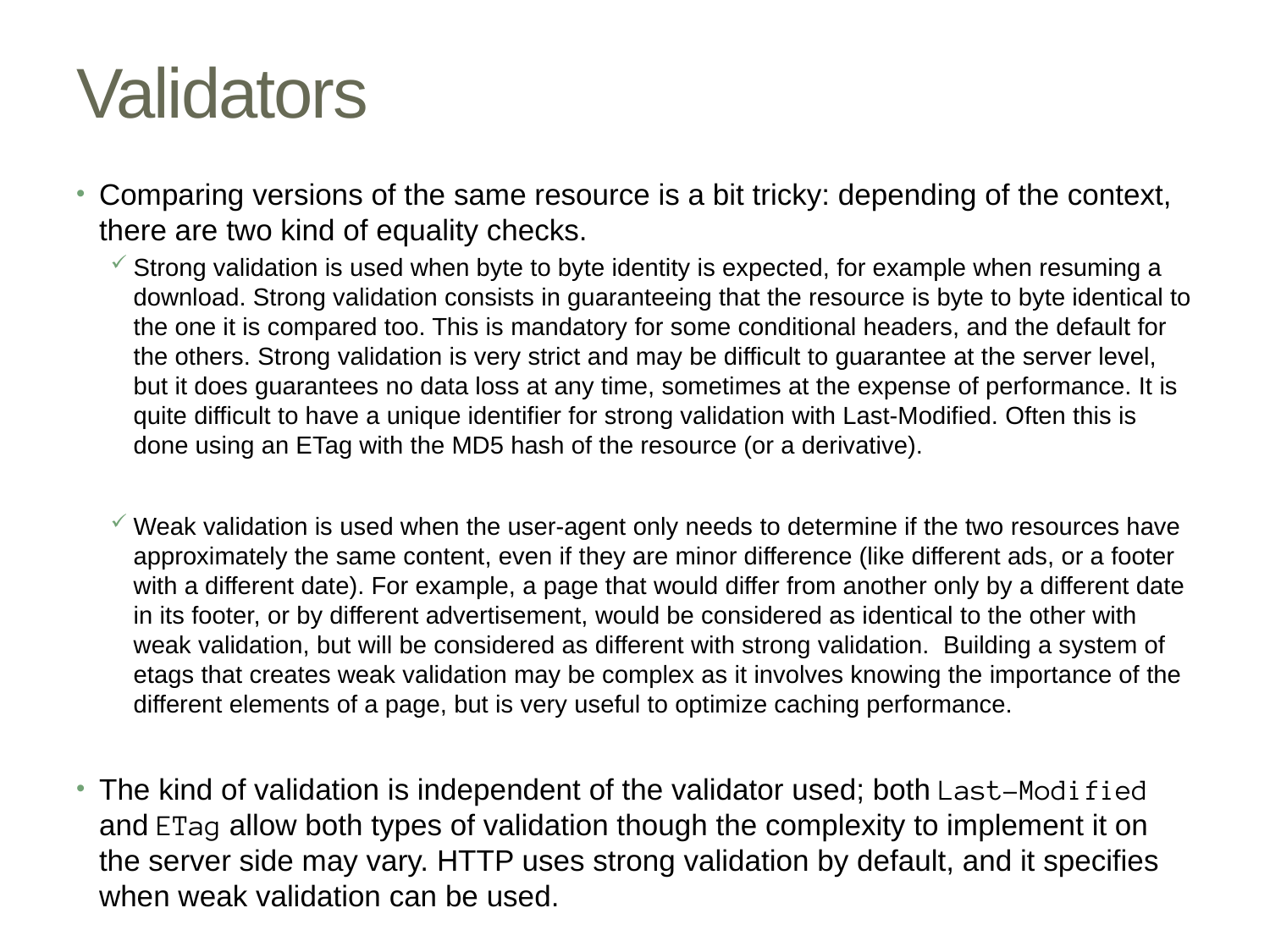

# Validators
Comparing versions of the same resource is a bit tricky: depending of the context, there are two kind of equality checks.
Strong validation is used when byte to byte identity is expected, for example when resuming a download. Strong validation consists in guaranteeing that the resource is byte to byte identical to the one it is compared too. This is mandatory for some conditional headers, and the default for the others. Strong validation is very strict and may be difficult to guarantee at the server level, but it does guarantees no data loss at any time, sometimes at the expense of performance. It is quite difficult to have a unique identifier for strong validation with Last-Modified. Often this is done using an ETag with the MD5 hash of the resource (or a derivative).

Weak validation is used when the user-agent only needs to determine if the two resources have approximately the same content, even if they are minor difference (like different ads, or a footer with a different date). For example, a page that would differ from another only by a different date in its footer, or by different advertisement, would be considered as identical to the other with weak validation, but will be considered as different with strong validation.  Building a system of etags that creates weak validation may be complex as it involves knowing the importance of the different elements of a page, but is very useful to optimize caching performance.

The kind of validation is independent of the validator used; both Last-Modified and ETag allow both types of validation though the complexity to implement it on the server side may vary. HTTP uses strong validation by default, and it specifies when weak validation can be used.